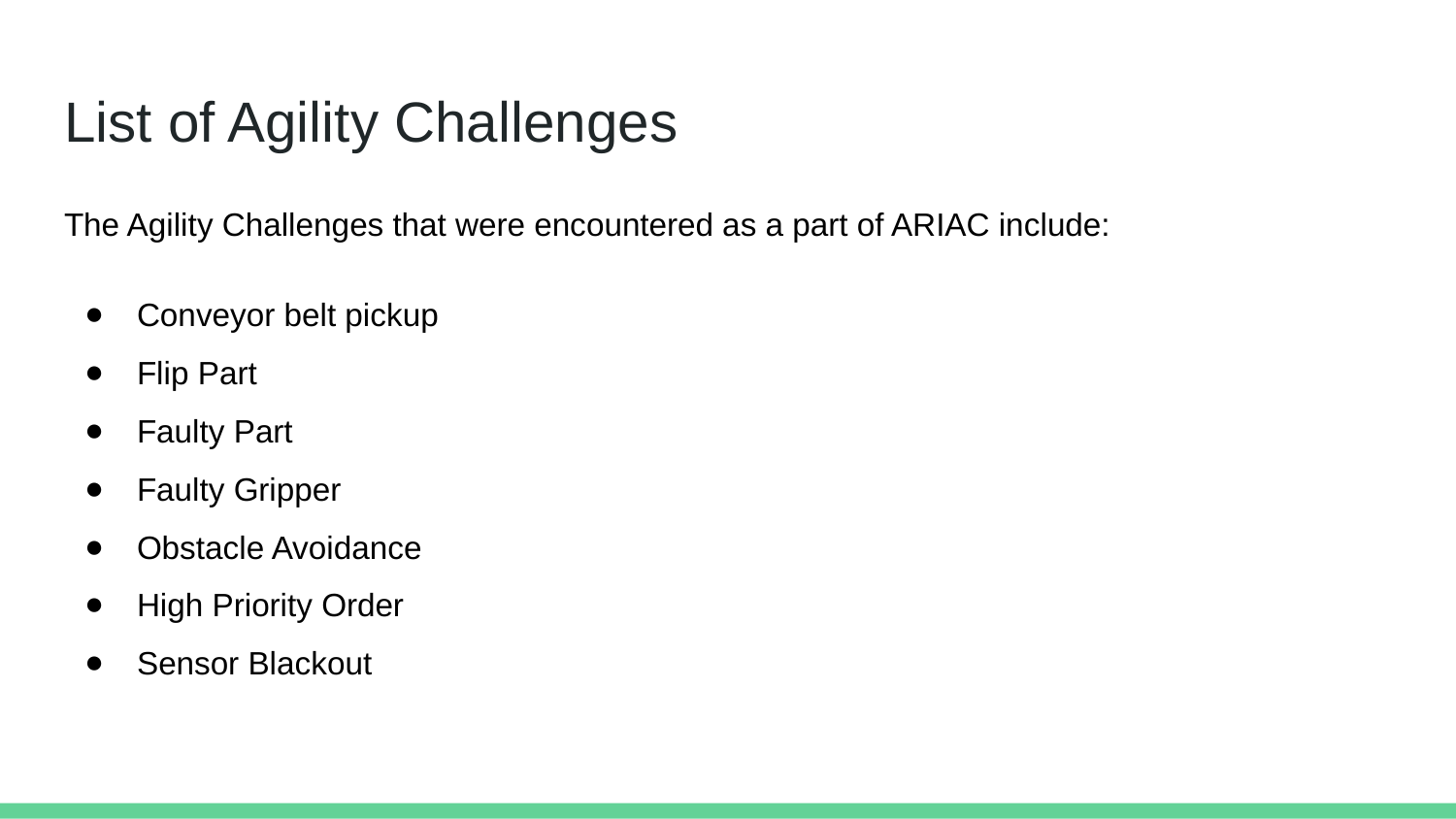

# List of Agility Challenges
The Agility Challenges that were encountered as a part of ARIAC include:
Conveyor belt pickup
Flip Part
Faulty Part
Faulty Gripper
Obstacle Avoidance
High Priority Order
Sensor Blackout